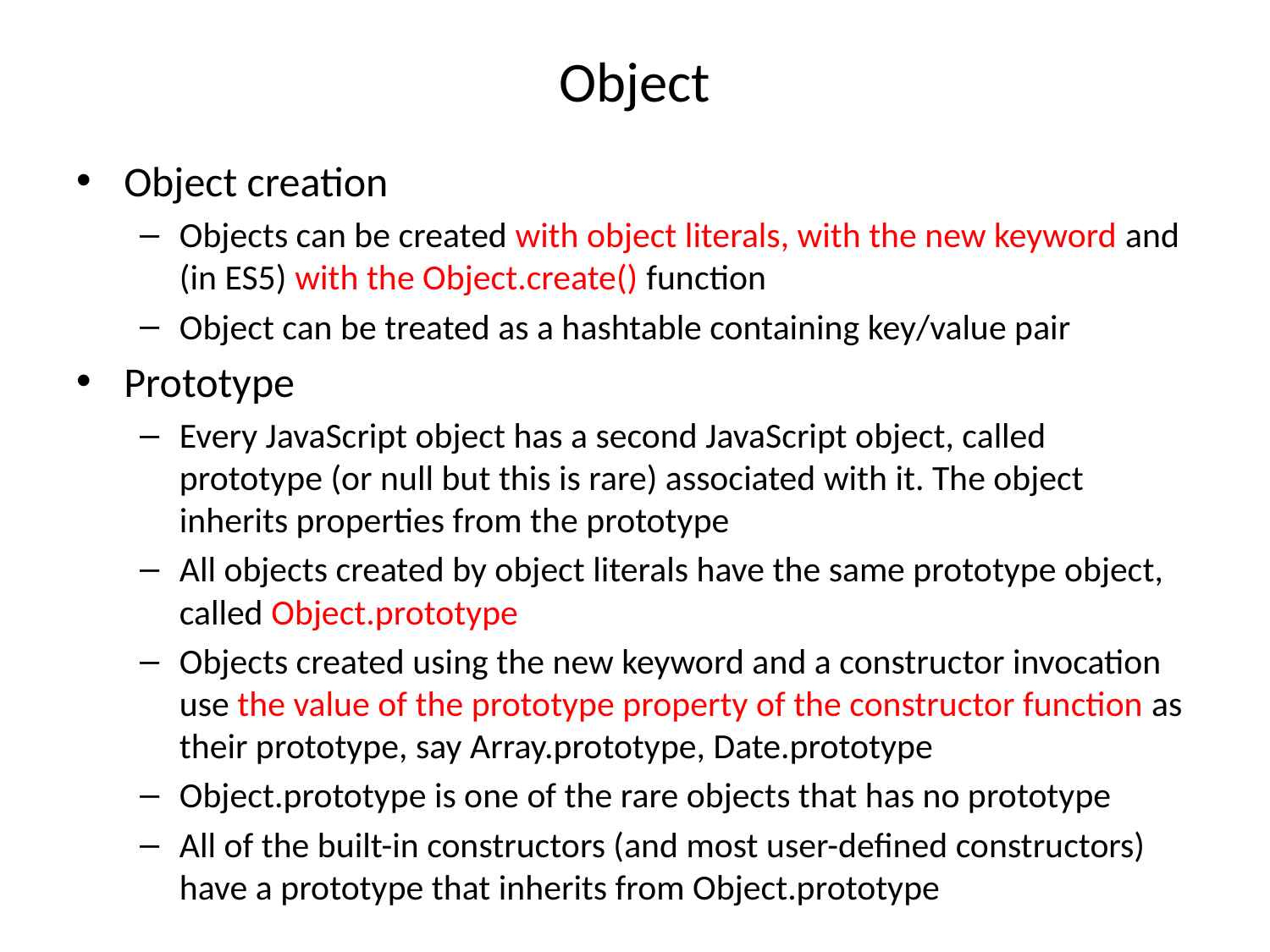

# Object
Object creation
Objects can be created with object literals, with the new keyword and (in ES5) with the Object.create() function
Object can be treated as a hashtable containing key/value pair
Prototype
Every JavaScript object has a second JavaScript object, called prototype (or null but this is rare) associated with it. The object inherits properties from the prototype
All objects created by object literals have the same prototype object, called Object.prototype
Objects created using the new keyword and a constructor invocation use the value of the prototype property of the constructor function as their prototype, say Array.prototype, Date.prototype
Object.prototype is one of the rare objects that has no prototype
All of the built-in constructors (and most user-defined constructors) have a prototype that inherits from Object.prototype